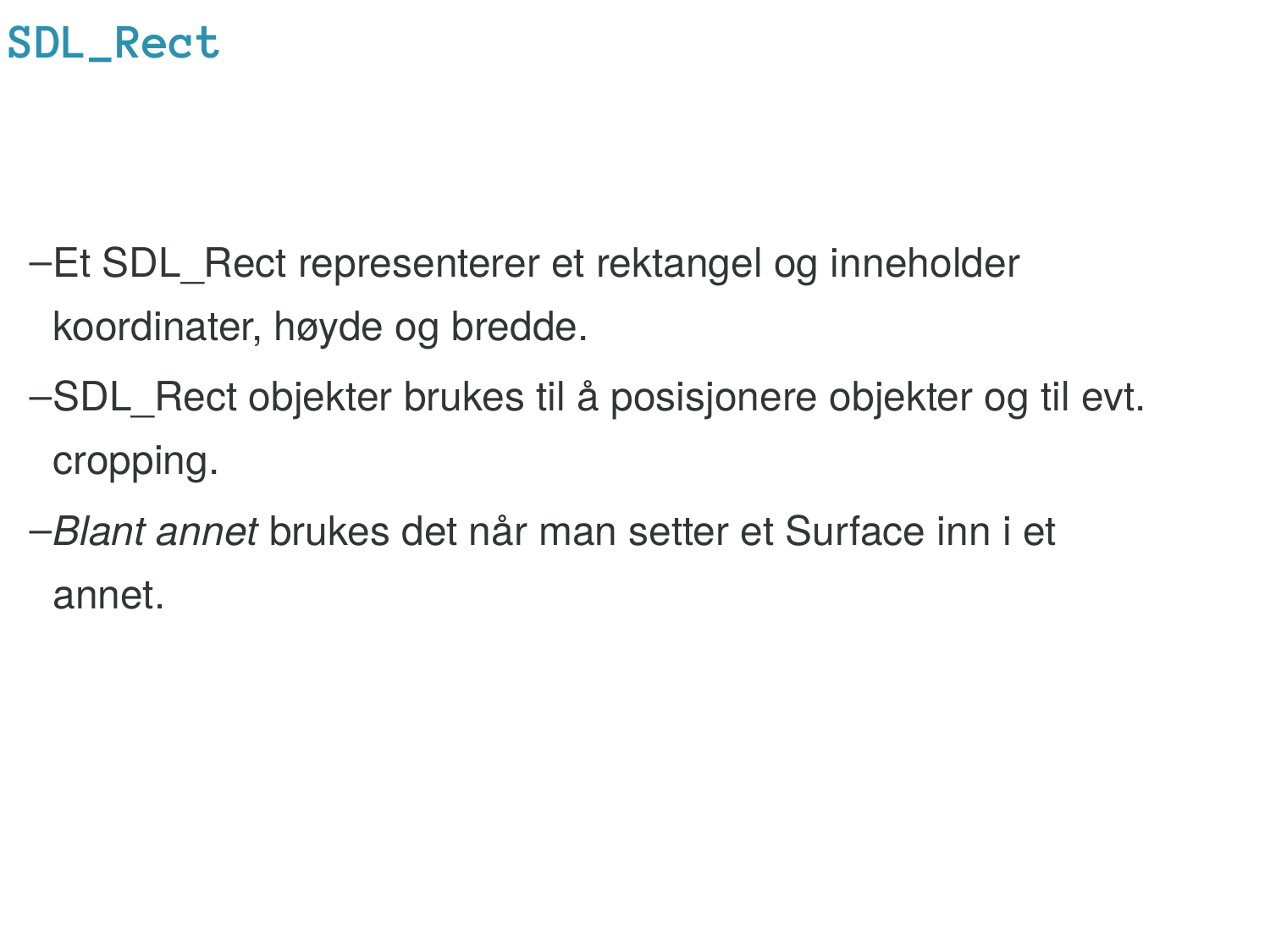

# SDL_Rect

Et SDL_Rect representerer et rektangel og inneholder koordinater, høyde og bredde.
SDL_Rect objekter brukes til å posisjonere objekter og til evt. cropping.
Blant annet brukes det når man setter et Surface inn i et annet.